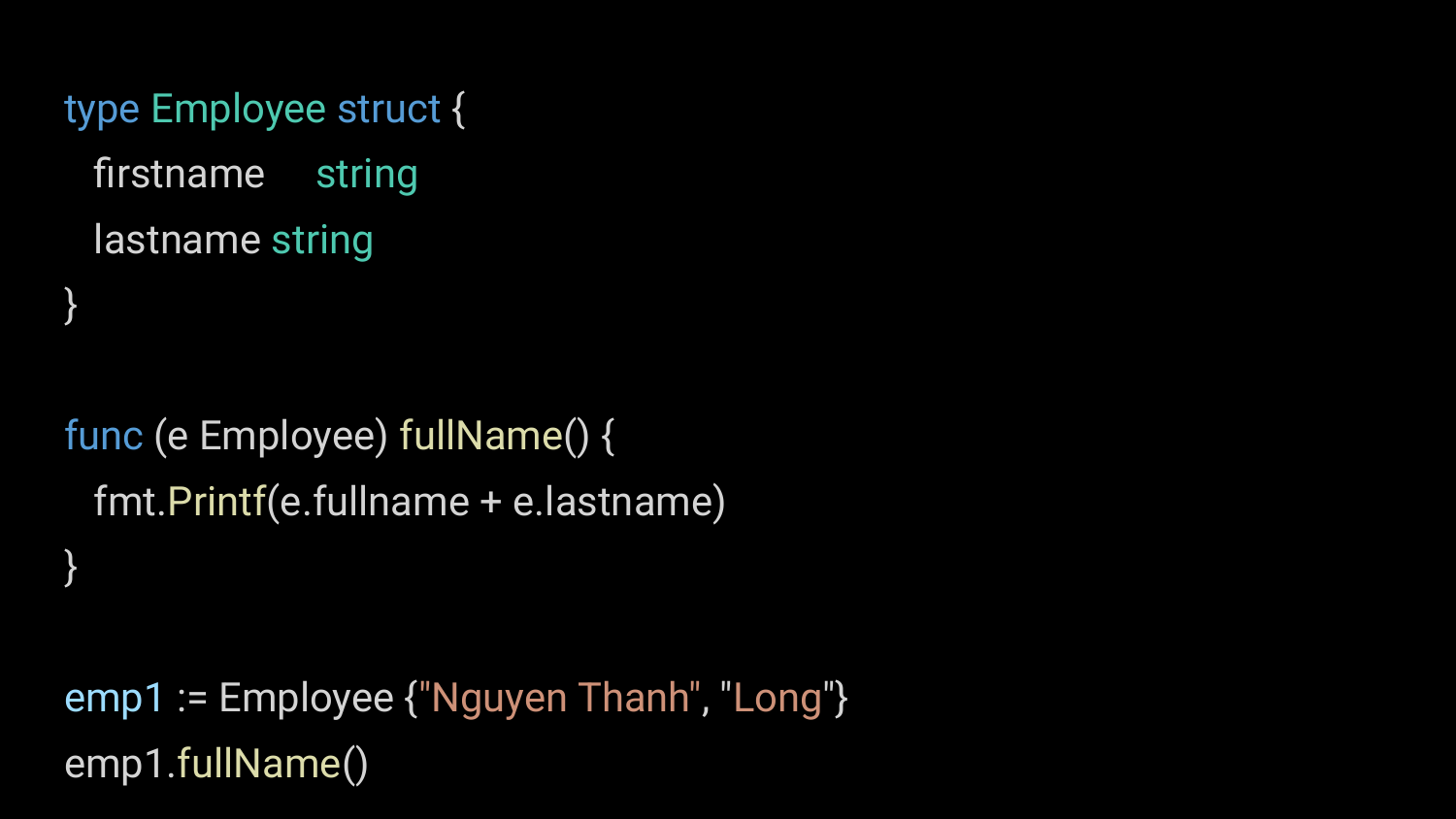

type Employee struct {
   firstname     string
   lastname string
}

func (e Employee) fullName() {
   fmt.Printf(e.fullname + e.lastname)
}

emp1 := Employee {"Nguyen Thanh", "Long"}
emp1.fullName()